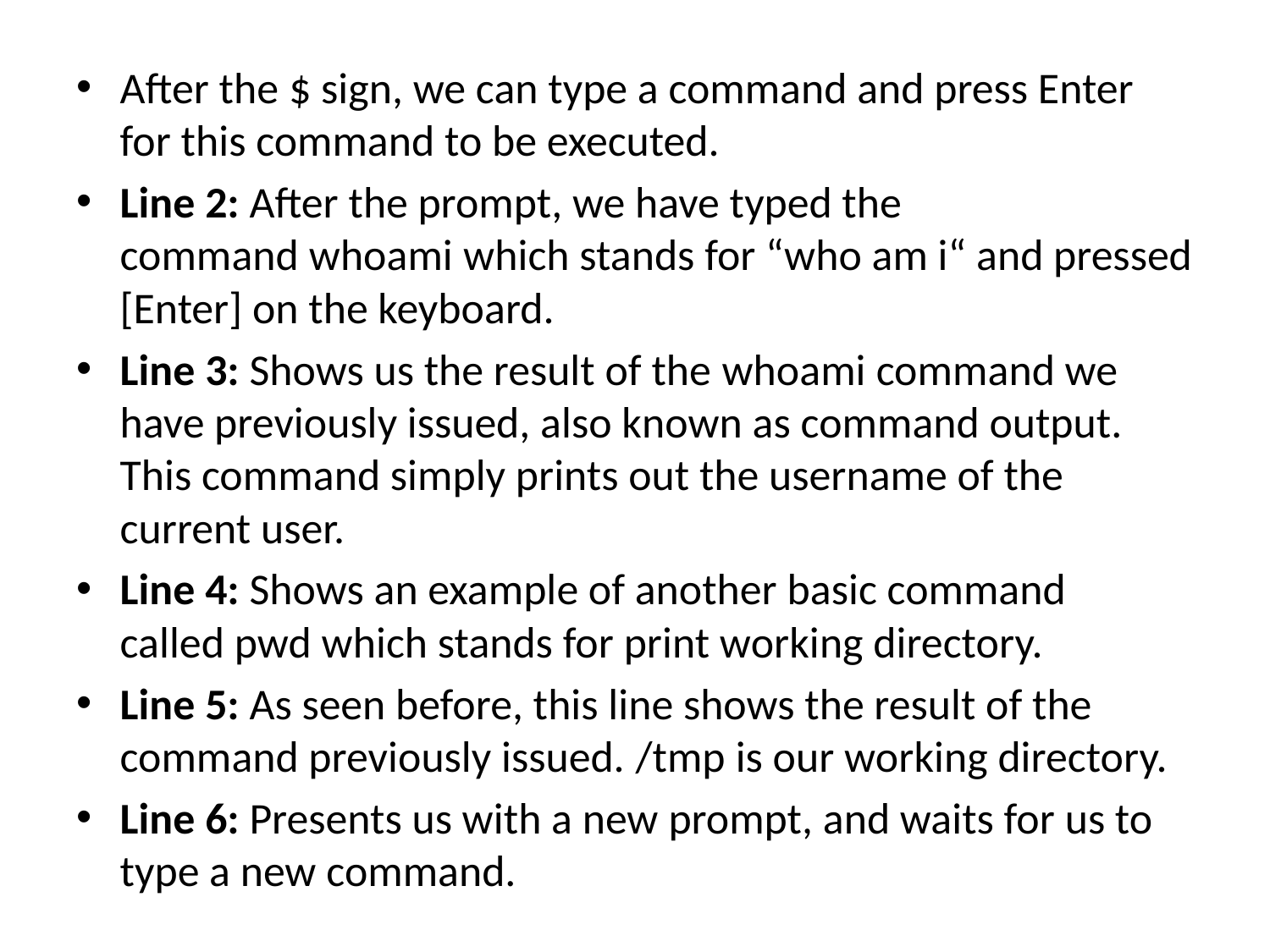

After the $ sign, we can type a command and press Enter for this command to be executed.
Line 2: After the prompt, we have typed the command whoami which stands for “who am i“ and pressed [Enter] on the keyboard.
Line 3: Shows us the result of the whoami command we have previously issued, also known as command output. This command simply prints out the username of the current user.
Line 4: Shows an example of another basic command called pwd which stands for print working directory.
Line 5: As seen before, this line shows the result of the command previously issued. /tmp is our working directory.
Line 6: Presents us with a new prompt, and waits for us to type a new command.